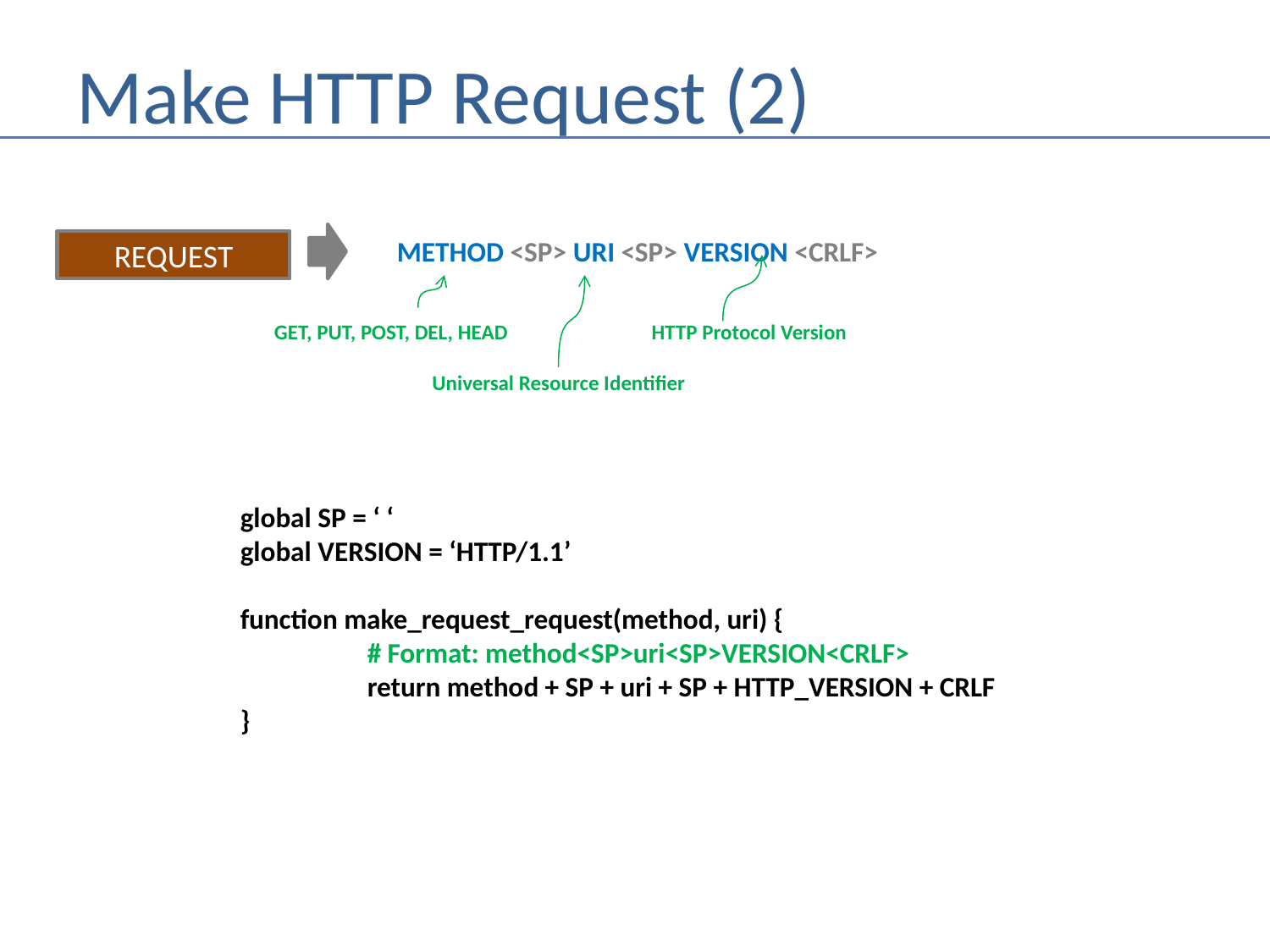

# Make HTTP Request (2)

METHOD <SP> URI <SP> VERSION <CRLF>
REQUEST
GET, PUT, POST, DEL, HEAD
HTTP Protocol Version
Universal Resource Identifier
global SP = ‘ ‘
global VERSION = ‘HTTP/1.1’

function make_request_request(method, uri) {
	# Format: method<SP>uri<SP>VERSION<CRLF>
	return method + SP + uri + SP + HTTP_VERSION + CRLF
}